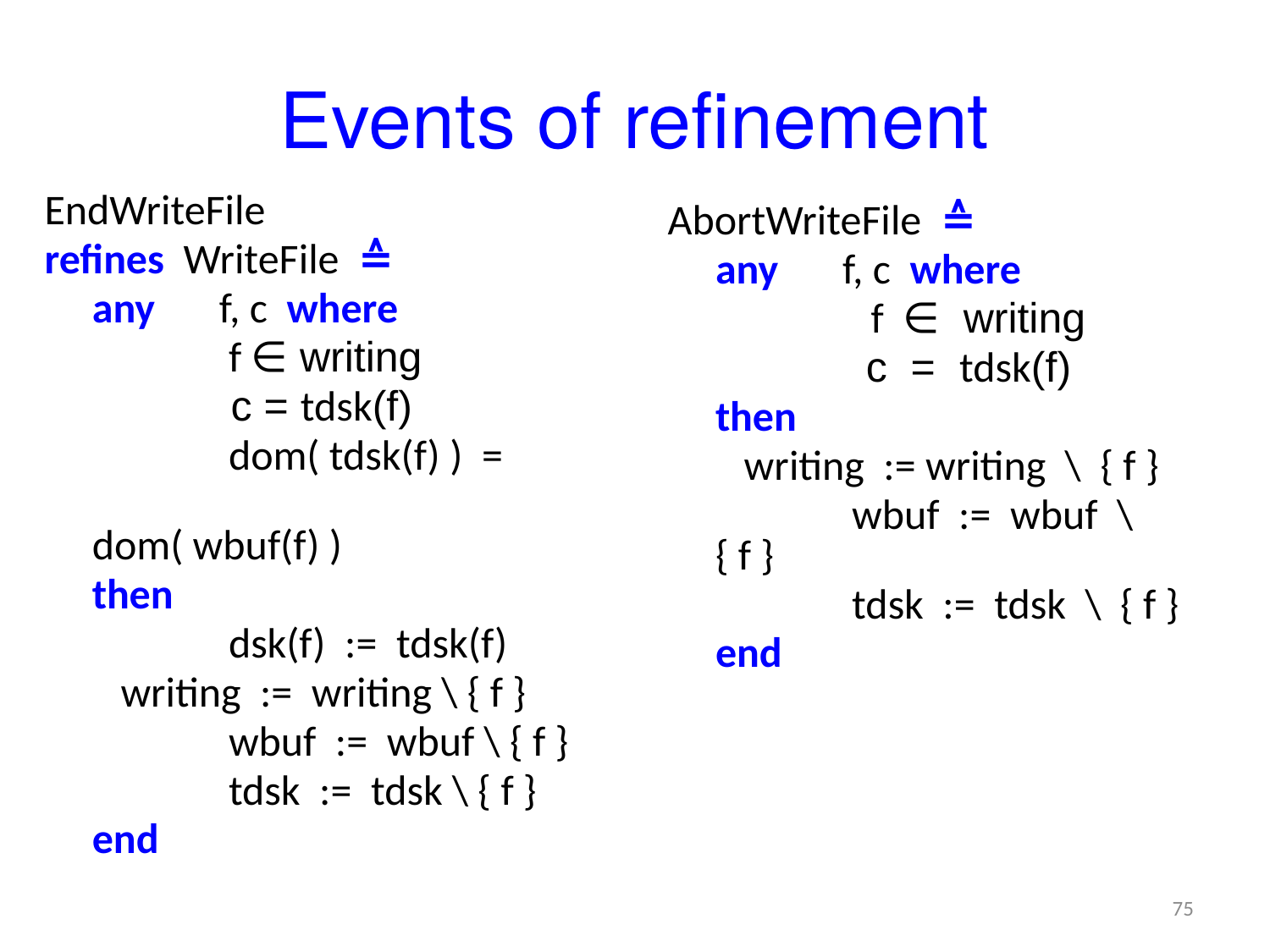

# Events of refinement
EndWriteFile
refines  WriteFile  ≙
	any	f, c  where
		 f ∈ writing
		 c = tdsk(f)
 		 dom( tdsk(f) )  =
				dom( wbuf(f) )
	then
	 	 dsk(f)  :=  tdsk(f)
        writing  :=  writing \ { f }
	 	 wbuf  :=  wbuf \ { f }
	 	 tdsk  :=  tdsk \ { f }
	end
AbortWriteFile  ≙
	any	f, c  where
		   f  ∈  writing
		  c  =  tdsk(f)
	then
        writing  := writing  \  { f }
	 	 wbuf  :=  wbuf  \  { f }
	 	 tdsk  :=  tdsk  \  { f }
	end
75